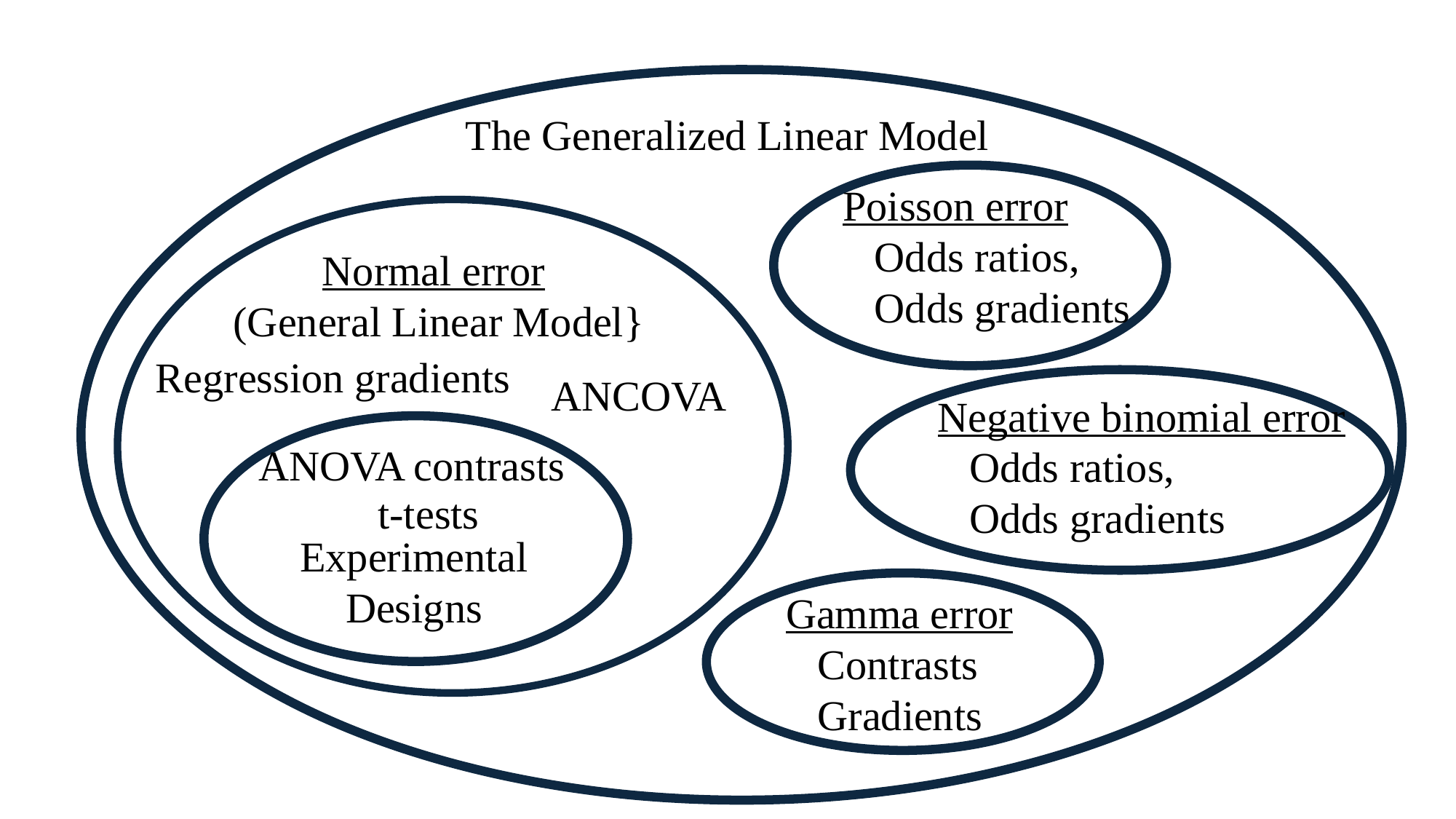

The Generalized Linear Model

Poisson error
   Odds ratios,
   Odds gradients

Normal error
 (General Linear Model}
Regression gradients
ANCOVA

Negative binomial error
   Odds ratios,
   Odds gradients

ANOVA contrasts
t-tests
Experimental Designs

Gamma error
   Contrasts
   Gradients